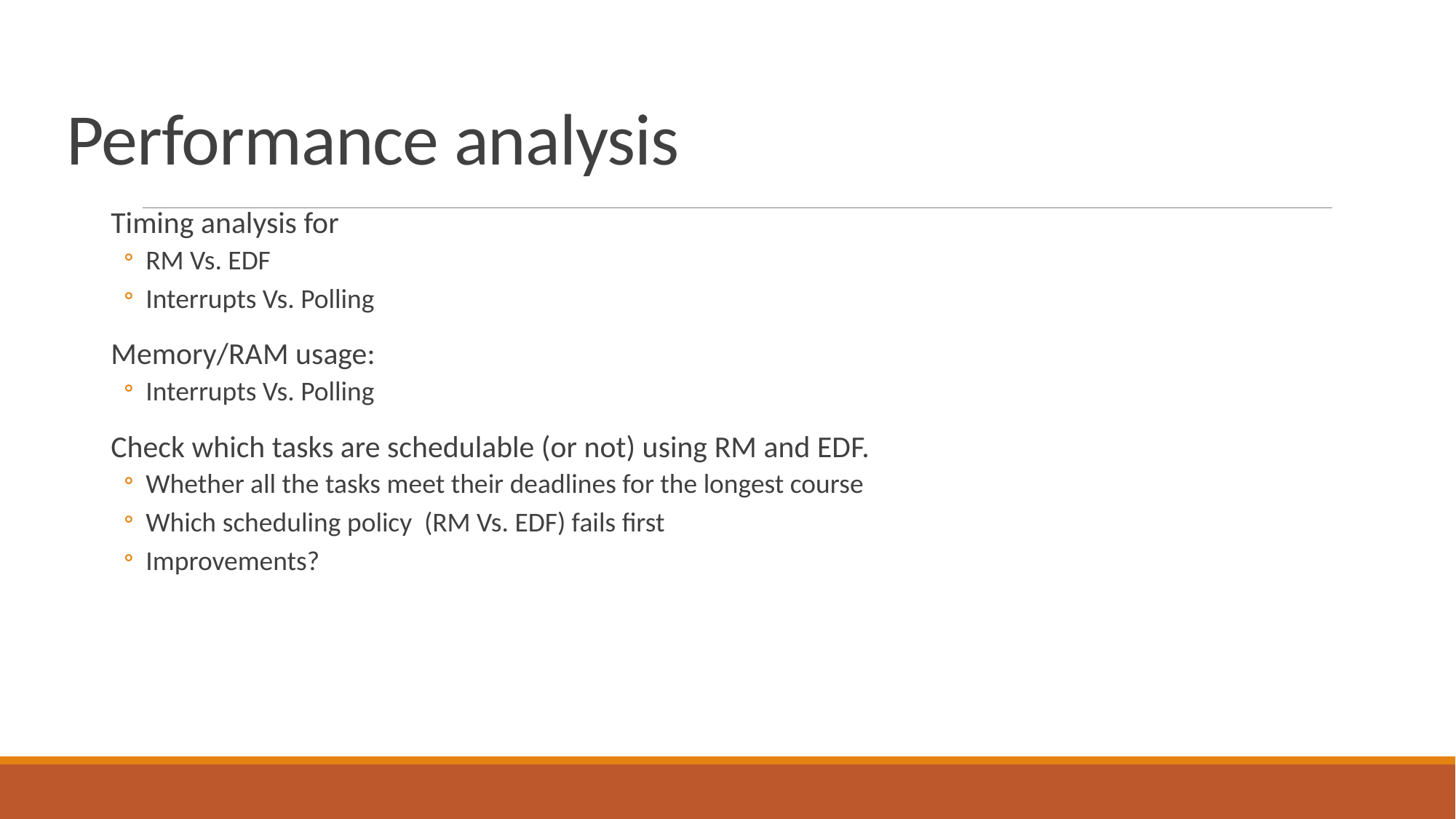

# Performance analysis
Timing analysis for
RM Vs. EDF
Interrupts Vs. Polling
Memory/RAM usage:
Interrupts Vs. Polling
Check which tasks are schedulable (or not) using RM and EDF.
Whether all the tasks meet their deadlines for the longest course
Which scheduling policy  (RM Vs. EDF) fails first
Improvements?